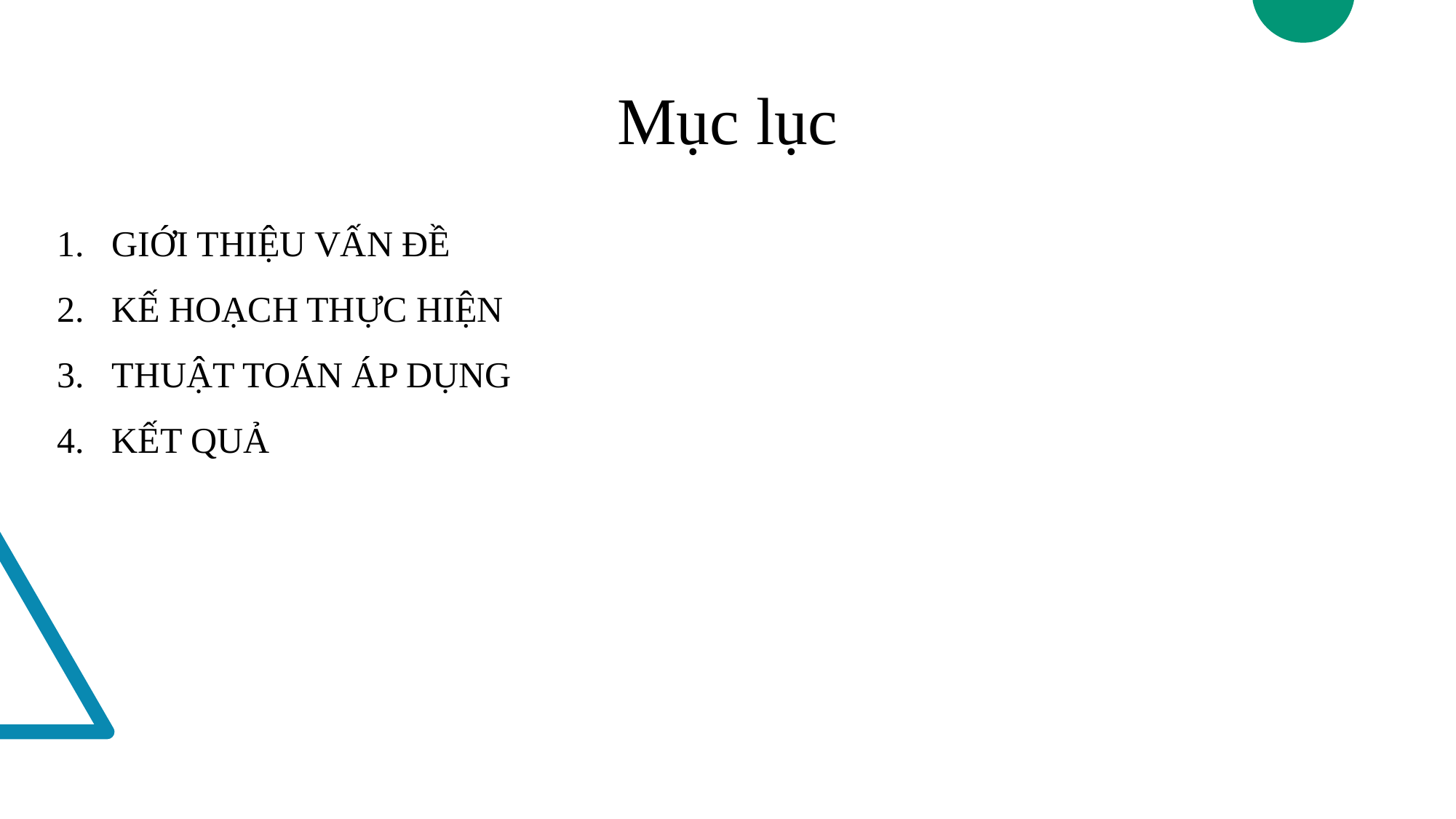

# Mục lục
GIỚI THIỆU VẤN ĐỀ
KẾ HOẠCH THỰC HIỆN
THUẬT TOÁN ÁP DỤNG
KẾT QUẢ